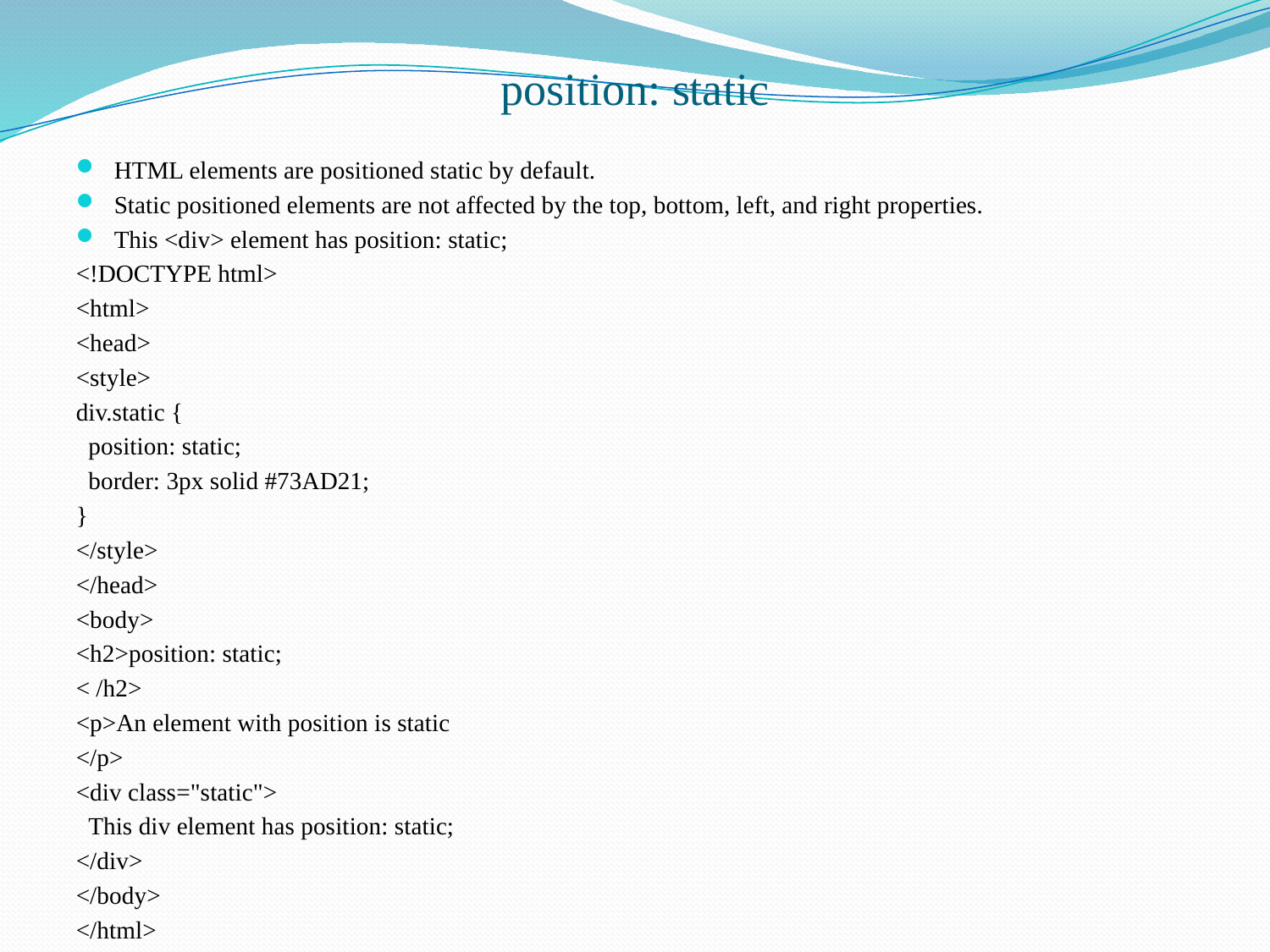

# position: static
HTML elements are positioned static by default.
Static positioned elements are not affected by the top, bottom, left, and right properties.
This <div> element has position: static;
<!DOCTYPE html>
<html>
<head>
<style>
div.static {
  position: static;
  border: 3px solid #73AD21;
}
</style>
</head>
<body>
<h2>position: static;
< /h2>
<p>An element with position is static
</p>
<div class="static">
  This div element has position: static;
</div>
</body>
</html>